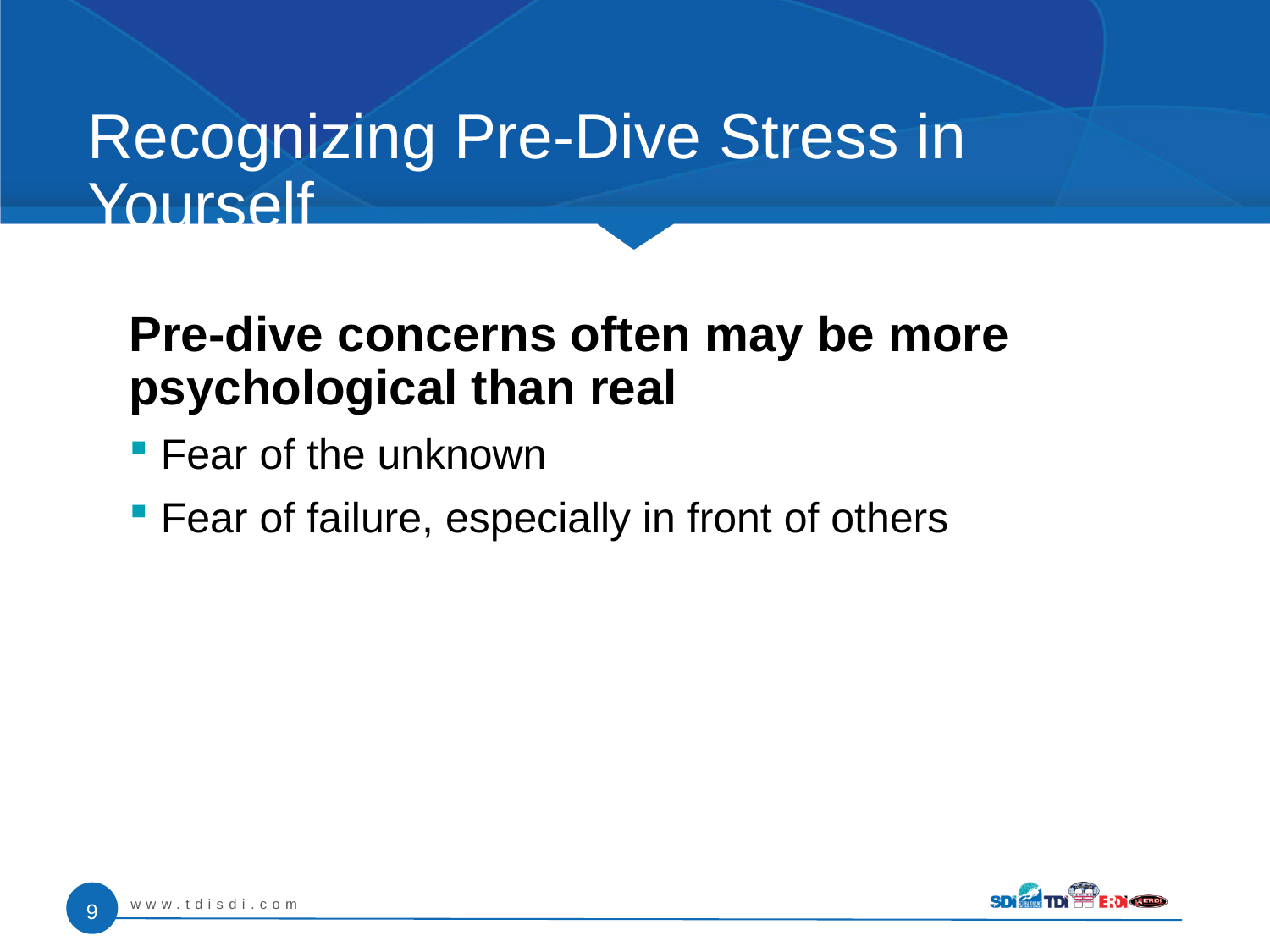

# Recognizing Pre-Dive Stress in Yourself
Pre-dive concerns often may be more
psychological than real
Fear of the unknown
Fear of failure, especially in front of others
www.tdisdi.com
9